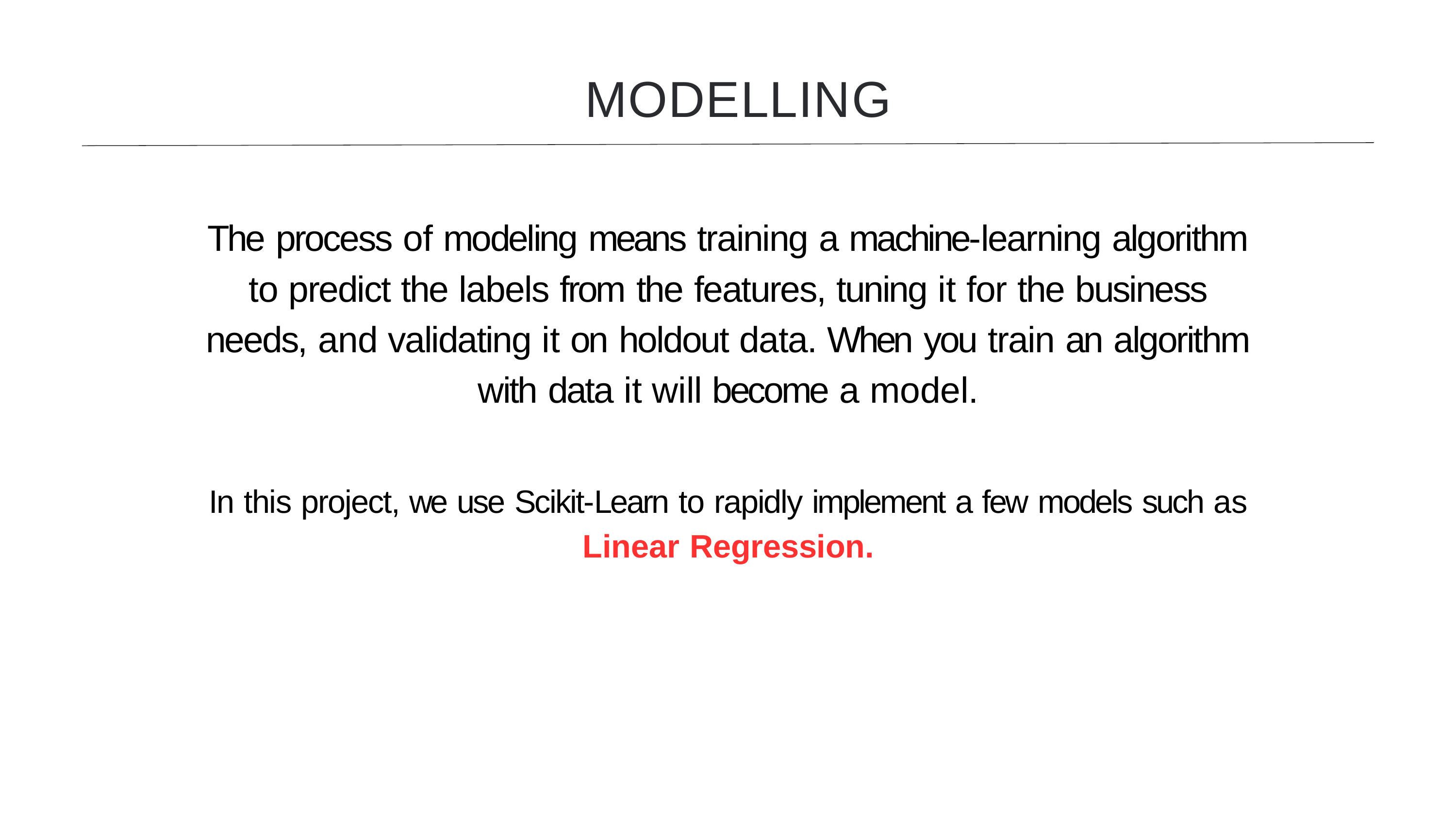

# MODELLING

The process of modeling means training a machine-learning algorithm to predict the labels from the features, tuning it for the business needs, and validating it on holdout data. When you train an algorithm with data it will become a model.

In this project, we use Scikit-Learn to rapidly implement a few models such as
Linear Regression.